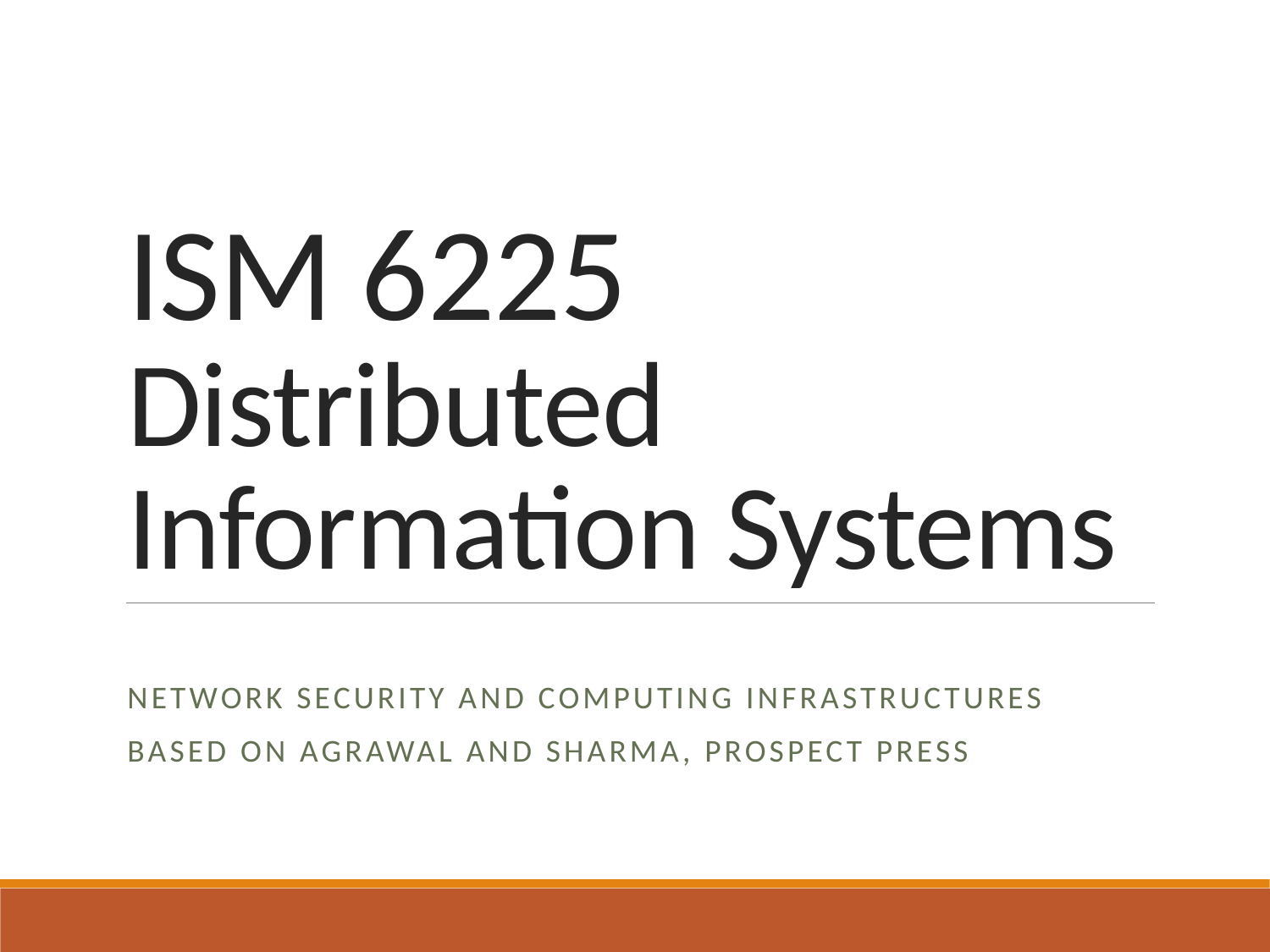

# ISM 6225 Distributed Information Systems

Network Security and computing infrastructures
Based on Agrawal and Sharma, Prospect Press